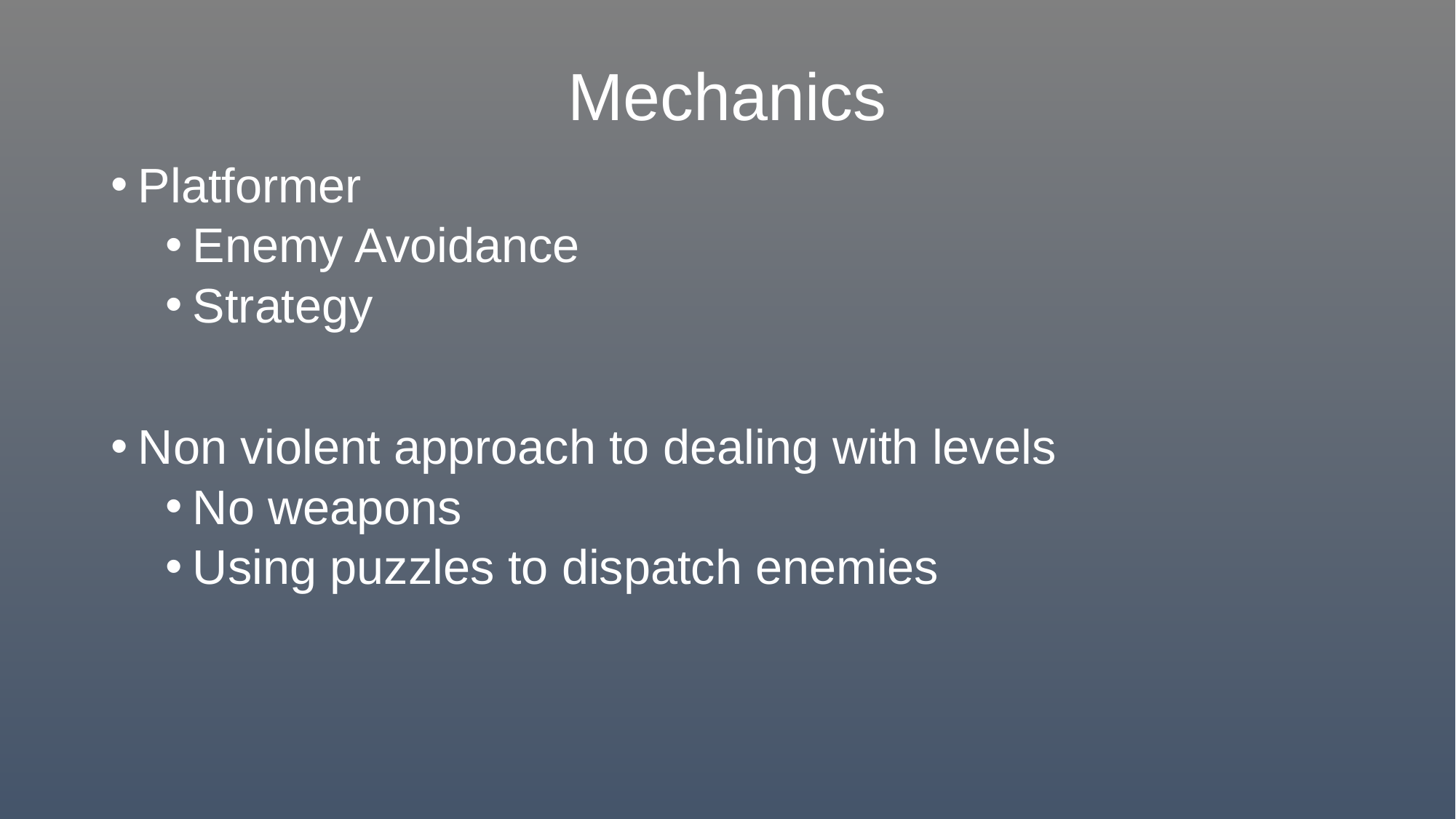

# Mechanics
Platformer
Enemy Avoidance
Strategy

Non violent approach to dealing with levels
No weapons
Using puzzles to dispatch enemies